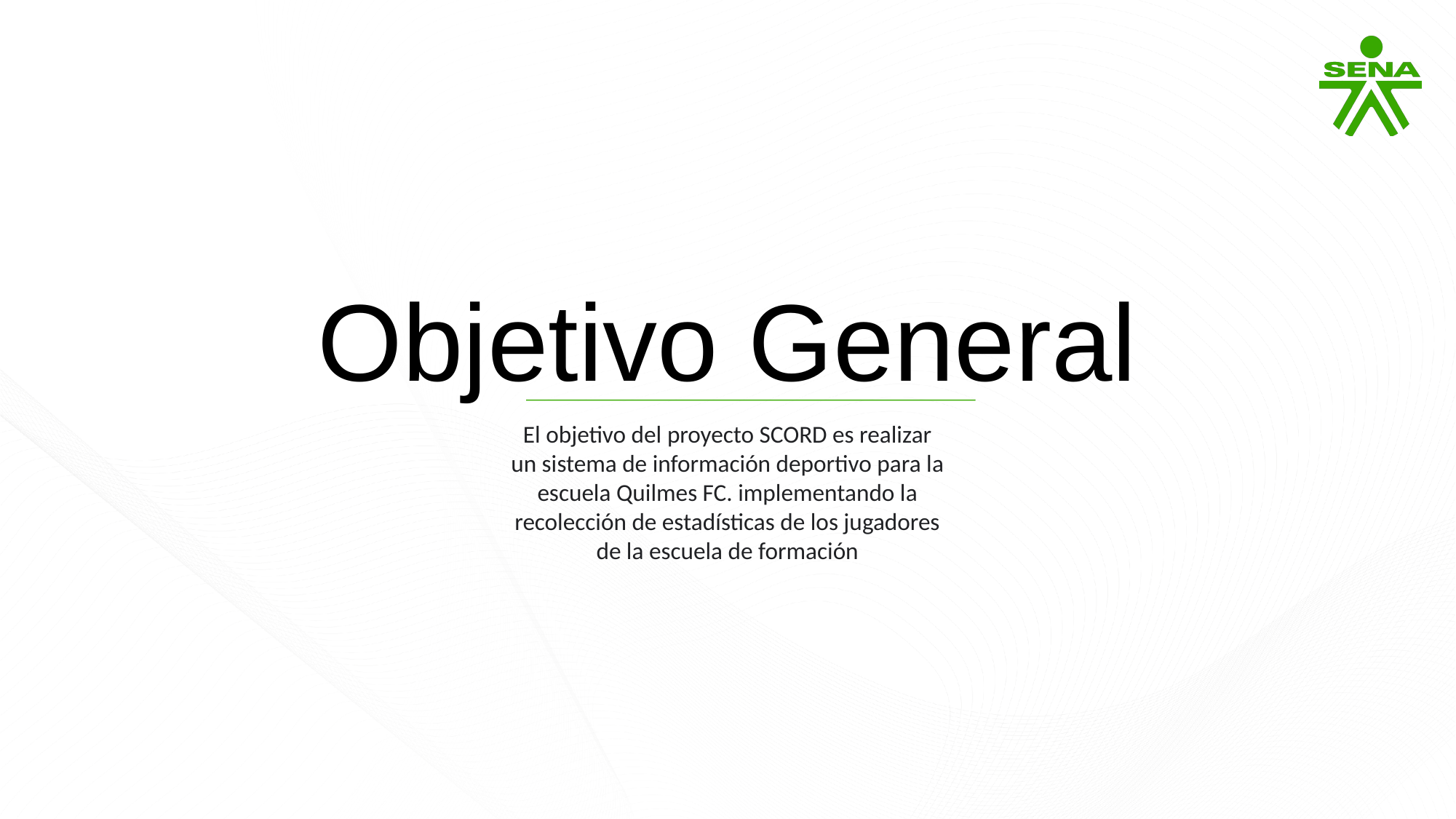

Objetivo General
El objetivo del proyecto SCORD es realizar un sistema de información deportivo para la escuela Quilmes FC. implementando la recolección de estadísticas de los jugadores de la escuela de formación